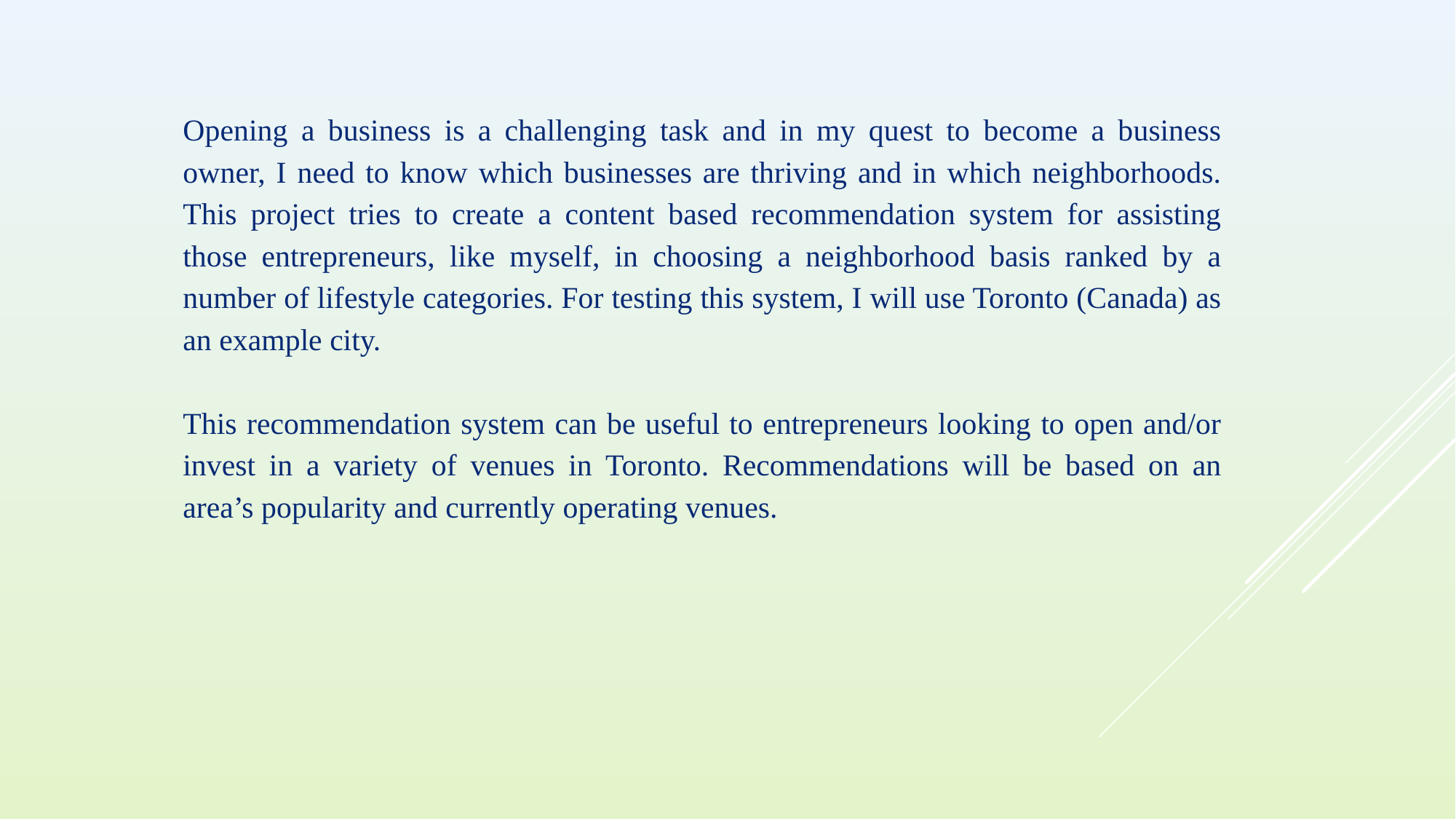

Opening a business is a challenging task and in my quest to become a business owner, I need to know which businesses are thriving and in which neighborhoods. This project tries to create a content based recommendation system for assisting those entrepreneurs, like myself, in choosing a neighborhood basis ranked by a number of lifestyle categories. For testing this system, I will use Toronto (Canada) as an example city.

This recommendation system can be useful to entrepreneurs looking to open and/or invest in a variety of venues in Toronto. Recommendations will be based on an area’s popularity and currently operating venues.